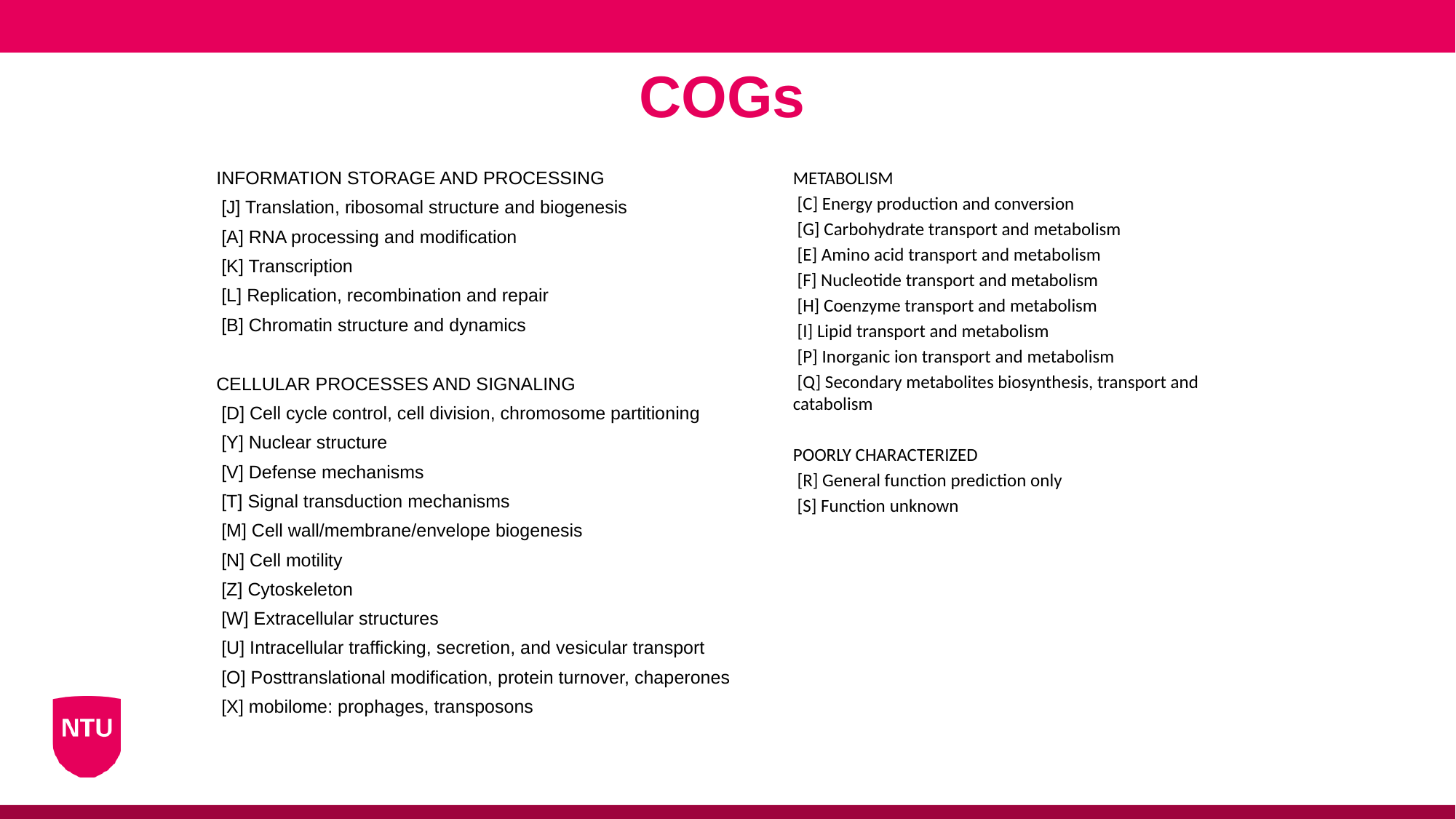

COGs
INFORMATION STORAGE AND PROCESSING
 [J] Translation, ribosomal structure and biogenesis
 [A] RNA processing and modification
 [K] Transcription
 [L] Replication, recombination and repair
 [B] Chromatin structure and dynamics

CELLULAR PROCESSES AND SIGNALING
 [D] Cell cycle control, cell division, chromosome partitioning
 [Y] Nuclear structure
 [V] Defense mechanisms
 [T] Signal transduction mechanisms
 [M] Cell wall/membrane/envelope biogenesis
 [N] Cell motility
 [Z] Cytoskeleton
 [W] Extracellular structures
 [U] Intracellular trafficking, secretion, and vesicular transport
 [O] Posttranslational modification, protein turnover, chaperones
 [X] mobilome: prophages, transposons

METABOLISM
 [C] Energy production and conversion
 [G] Carbohydrate transport and metabolism
 [E] Amino acid transport and metabolism
 [F] Nucleotide transport and metabolism
 [H] Coenzyme transport and metabolism
 [I] Lipid transport and metabolism
 [P] Inorganic ion transport and metabolism
 [Q] Secondary metabolites biosynthesis, transport and catabolism

POORLY CHARACTERIZED
 [R] General function prediction only
 [S] Function unknown